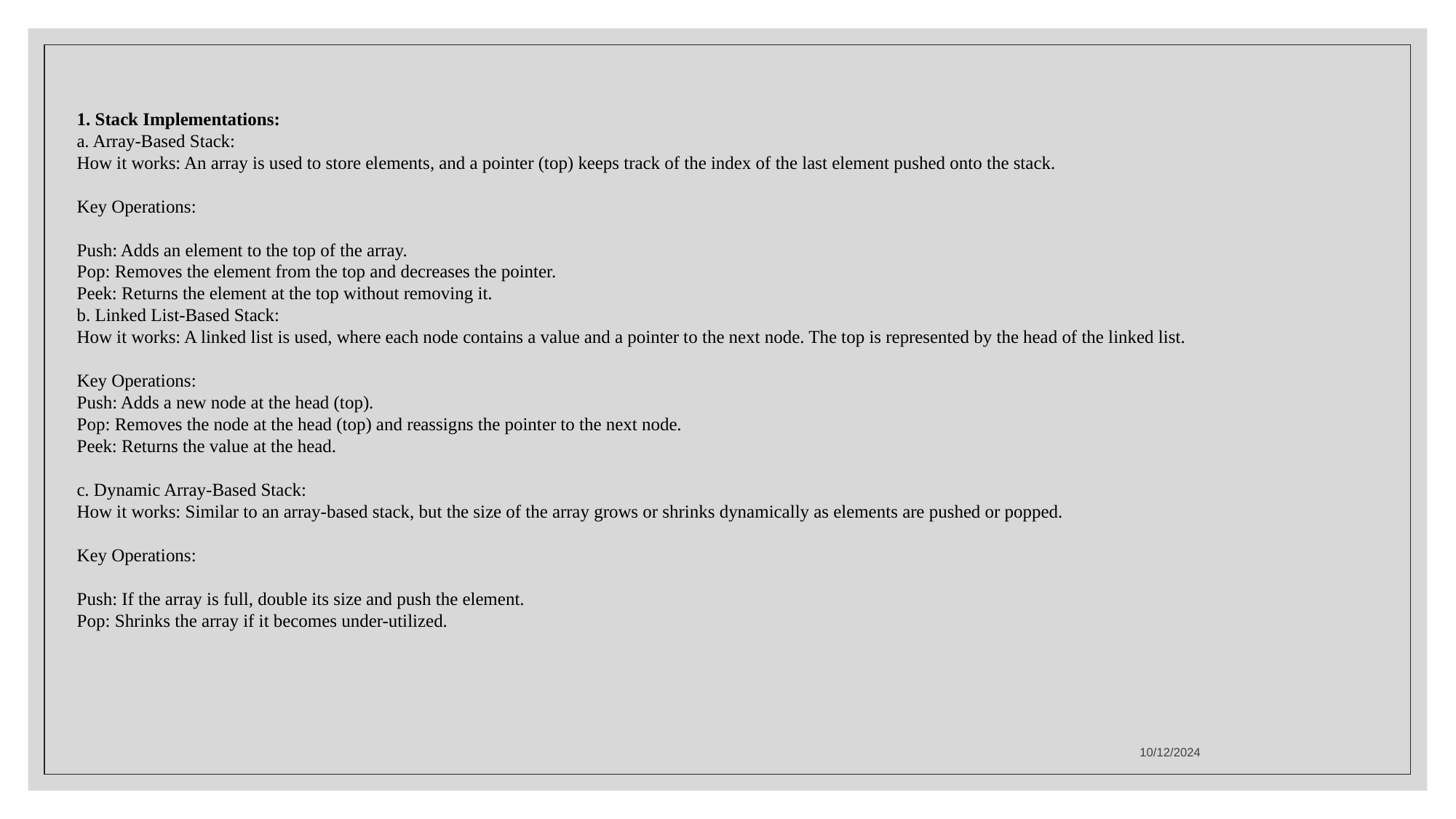

1. Stack Implementations:
a. Array-Based Stack:
How it works: An array is used to store elements, and a pointer (top) keeps track of the index of the last element pushed onto the stack.

Key Operations:

Push: Adds an element to the top of the array.
Pop: Removes the element from the top and decreases the pointer.
Peek: Returns the element at the top without removing it.
b. Linked List-Based Stack:
How it works: A linked list is used, where each node contains a value and a pointer to the next node. The top is represented by the head of the linked list.

Key Operations:
Push: Adds a new node at the head (top).
Pop: Removes the node at the head (top) and reassigns the pointer to the next node.
Peek: Returns the value at the head.

c. Dynamic Array-Based Stack:
How it works: Similar to an array-based stack, but the size of the array grows or shrinks dynamically as elements are pushed or popped.

Key Operations:

Push: If the array is full, double its size and push the element.
Pop: Shrinks the array if it becomes under-utilized.

10/12/2024